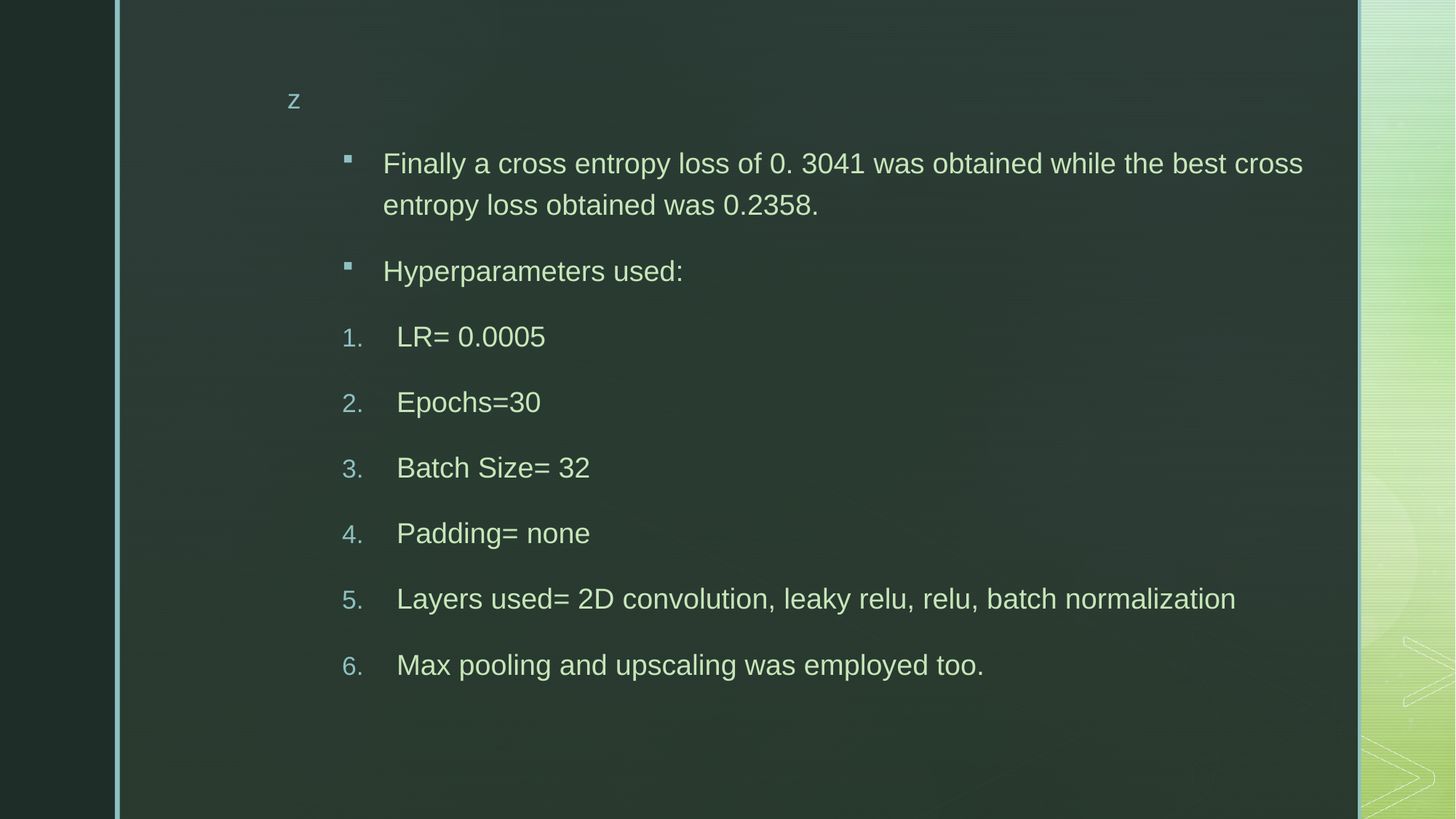

#
Finally a cross entropy loss of 0. 3041 was obtained while the best cross entropy loss obtained was 0.2358.
Hyperparameters used:
LR= 0.0005
Epochs=30
Batch Size= 32
Padding= none
Layers used= 2D convolution, leaky relu, relu, batch normalization
Max pooling and upscaling was employed too.